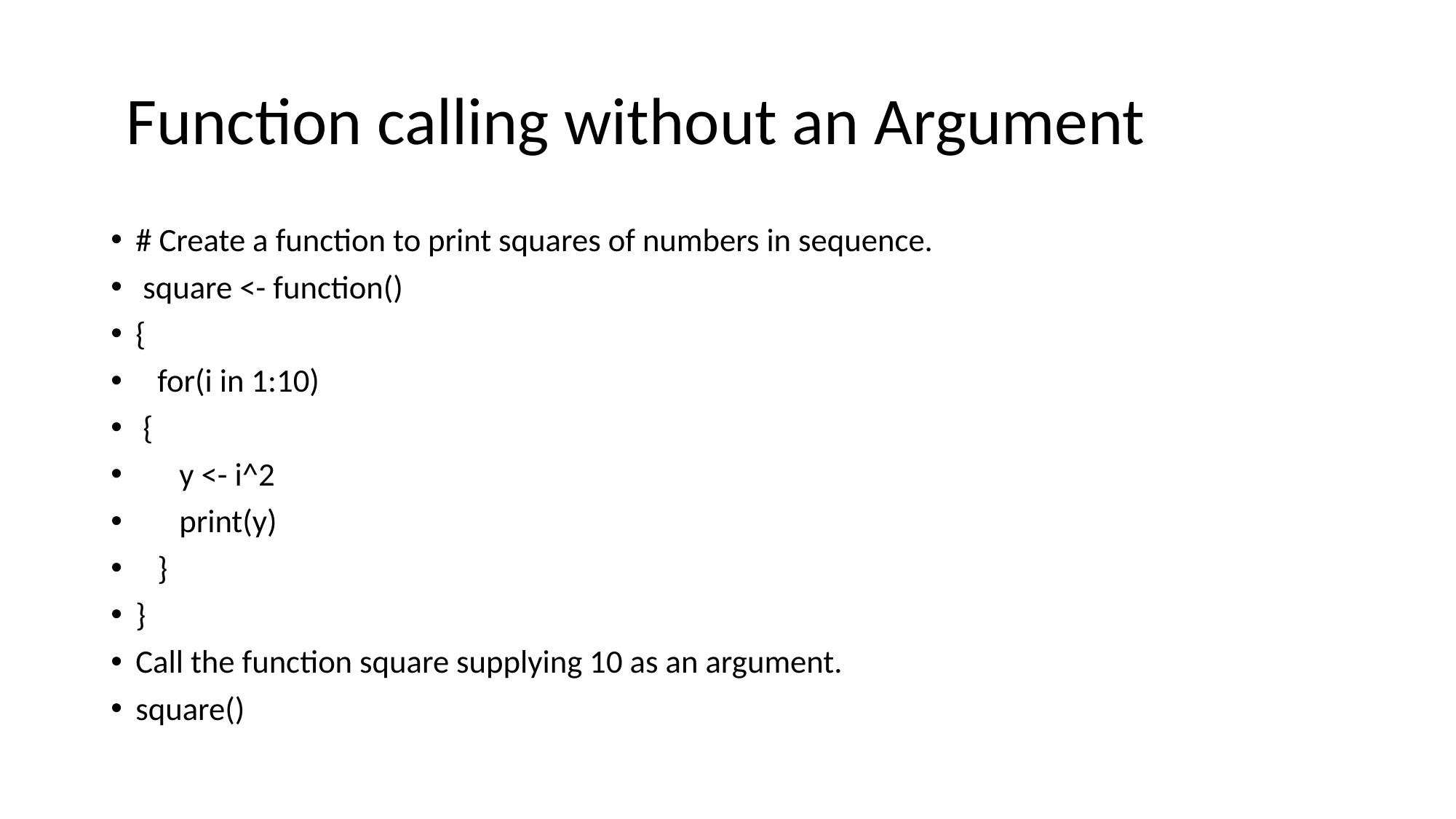

# Function calling without an Argument
# Create a function to print squares of numbers in sequence.
 square <- function()
{
   for(i in 1:10)
 {
      y <- i^2
      print(y)
   }
}
Call the function square supplying 10 as an argument.
square()